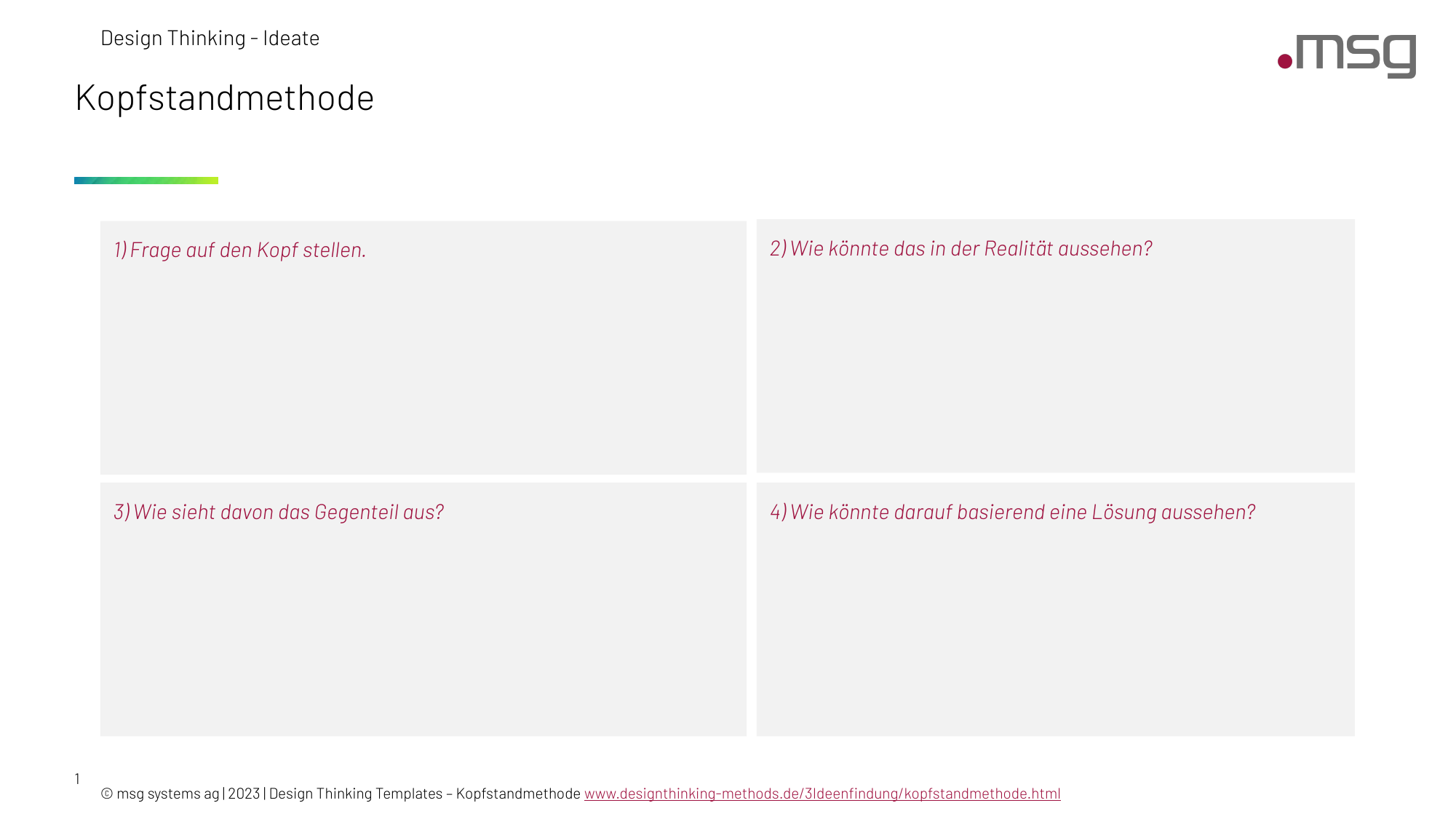

Design Thinking - Ideate
# Kopfstandmethode
2) Wie könnte das in der Realität aussehen?
1) Frage auf den Kopf stellen.
3) Wie sieht davon das Gegenteil aus?

4) Wie könnte darauf basierend eine Lösung aussehen?
1
© msg systems ag | 2023 | Design Thinking Templates – Kopfstandmethode www.designthinking-methods.de/3Ideenfindung/kopfstandmethode.html